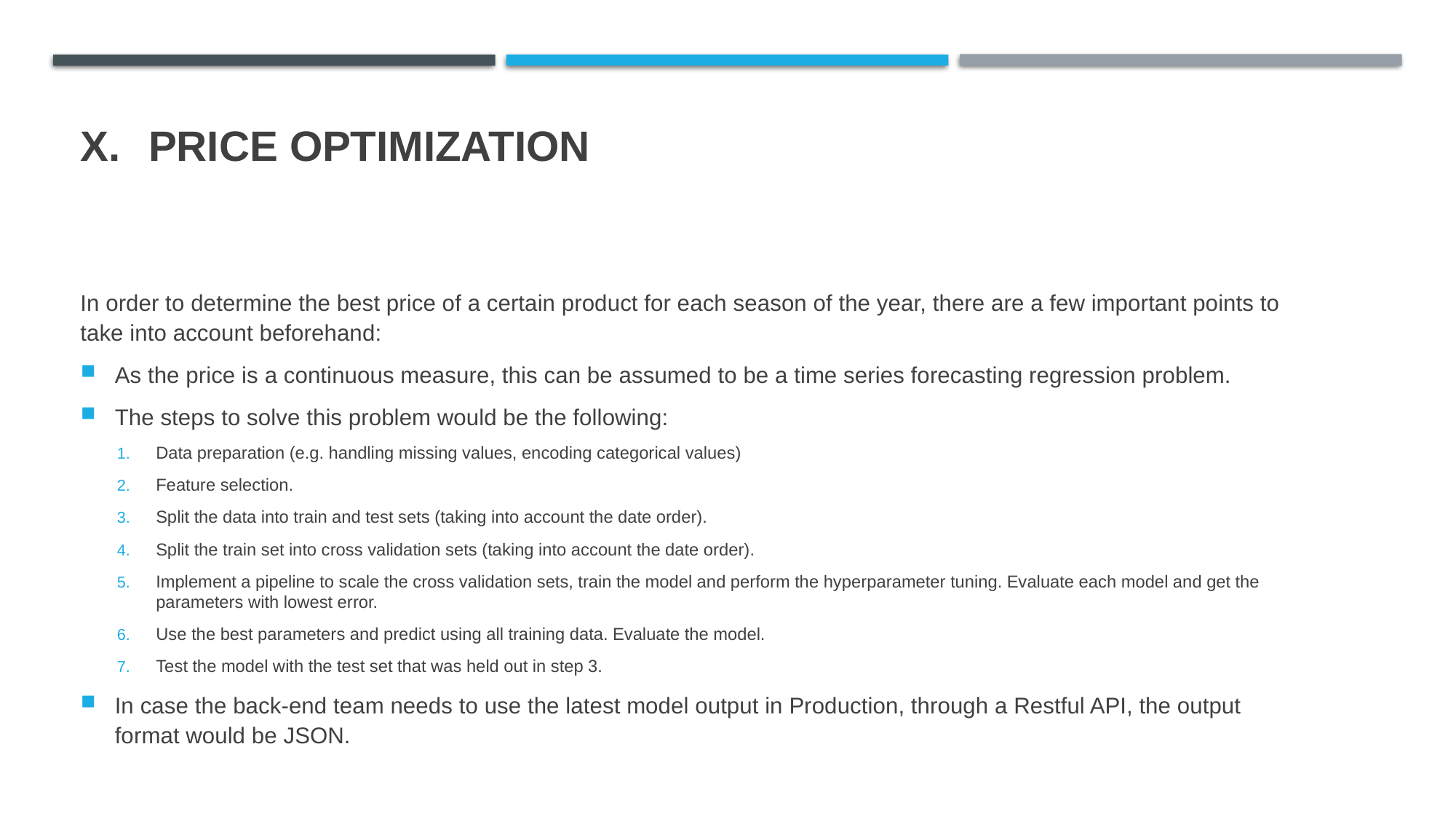

# Price optimization
In order to determine the best price of a certain product for each season of the year, there are a few important points to take into account beforehand:
As the price is a continuous measure, this can be assumed to be a time series forecasting regression problem.
The steps to solve this problem would be the following:
Data preparation (e.g. handling missing values, encoding categorical values)
Feature selection.
Split the data into train and test sets (taking into account the date order).
Split the train set into cross validation sets (taking into account the date order).
Implement a pipeline to scale the cross validation sets, train the model and perform the hyperparameter tuning. Evaluate each model and get the parameters with lowest error.
Use the best parameters and predict using all training data. Evaluate the model.
Test the model with the test set that was held out in step 3.
In case the back-end team needs to use the latest model output in Production, through a Restful API, the output format would be JSON.